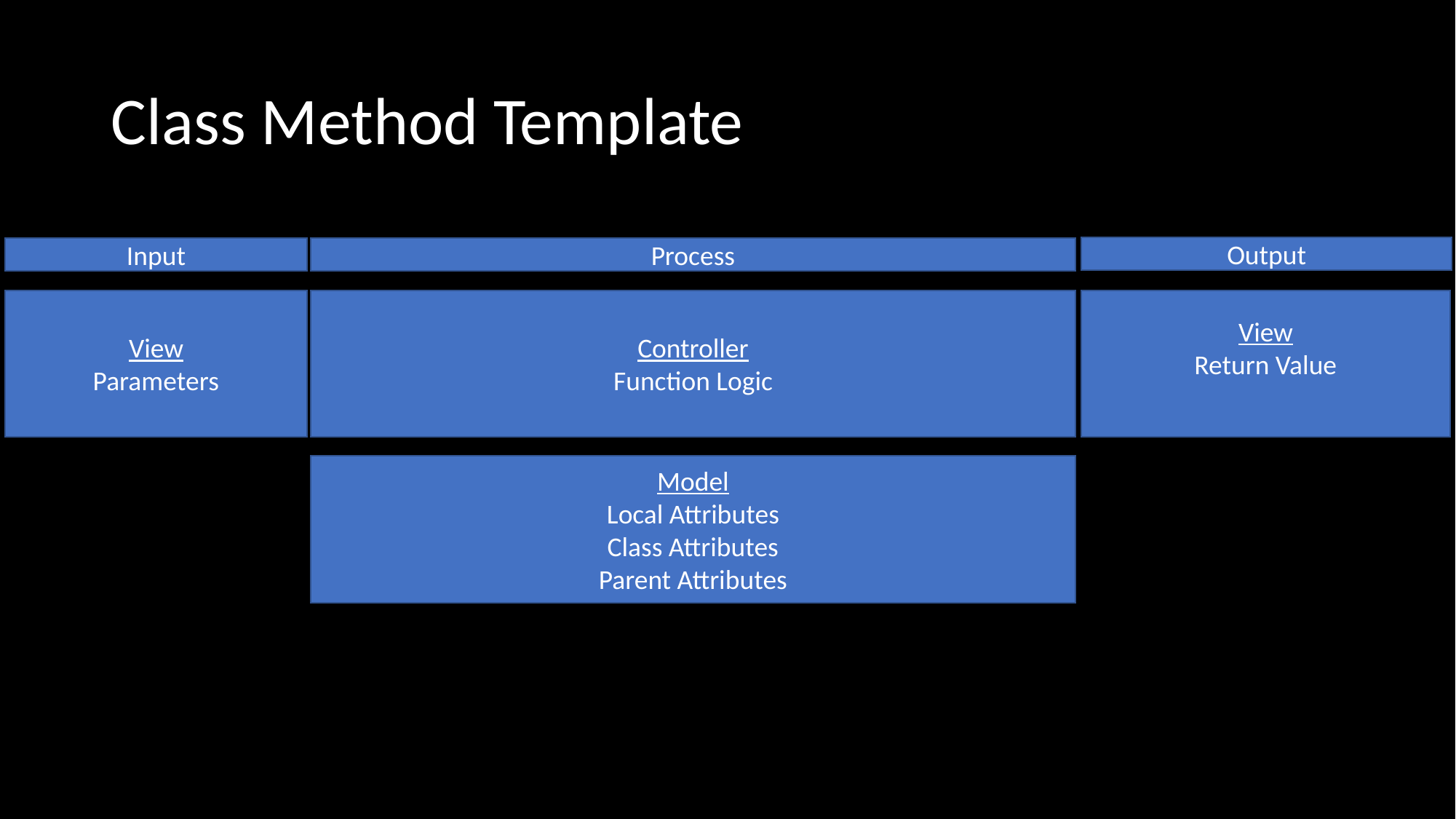

# Class Method Template
Output
Process
Input
View
Parameters
Controller
Function Logic
View
Return Value

Model
Local Attributes
Class Attributes
Parent Attributes